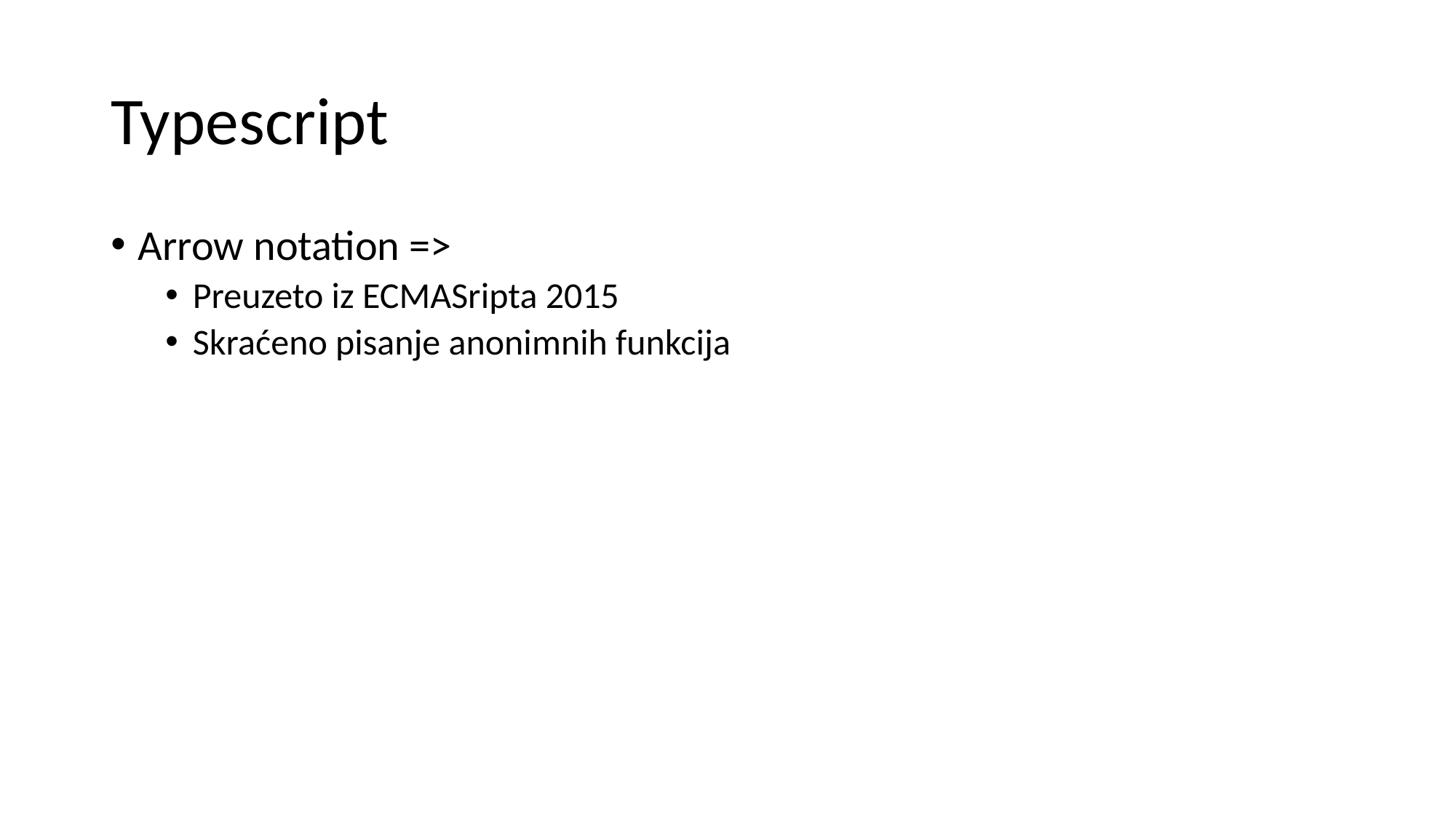

# Typescript
Arrow notation =>
Preuzeto iz ECMASripta 2015
Skraćeno pisanje anonimnih funkcija